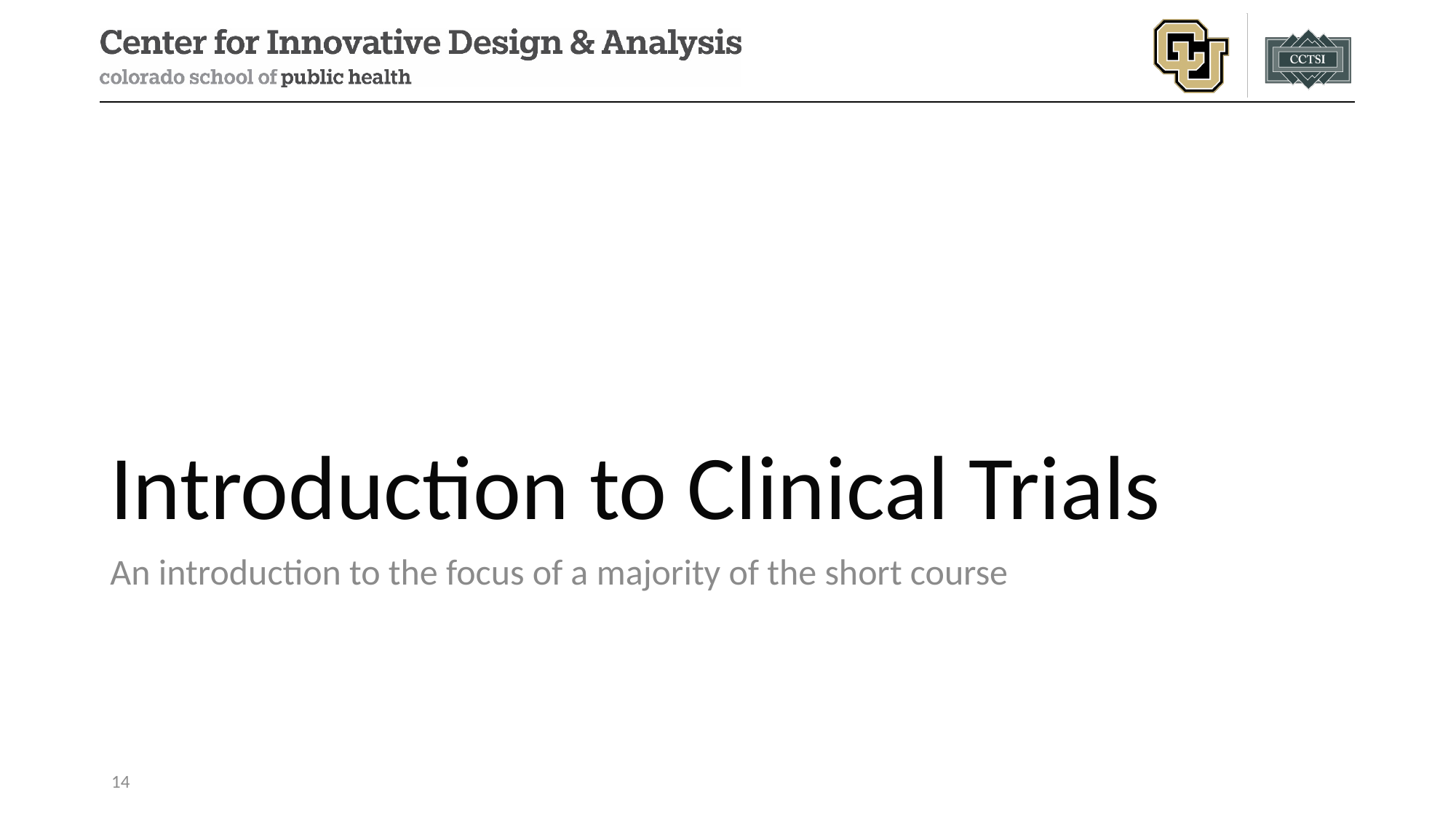

# Introduction to Clinical Trials
An introduction to the focus of a majority of the short course
14